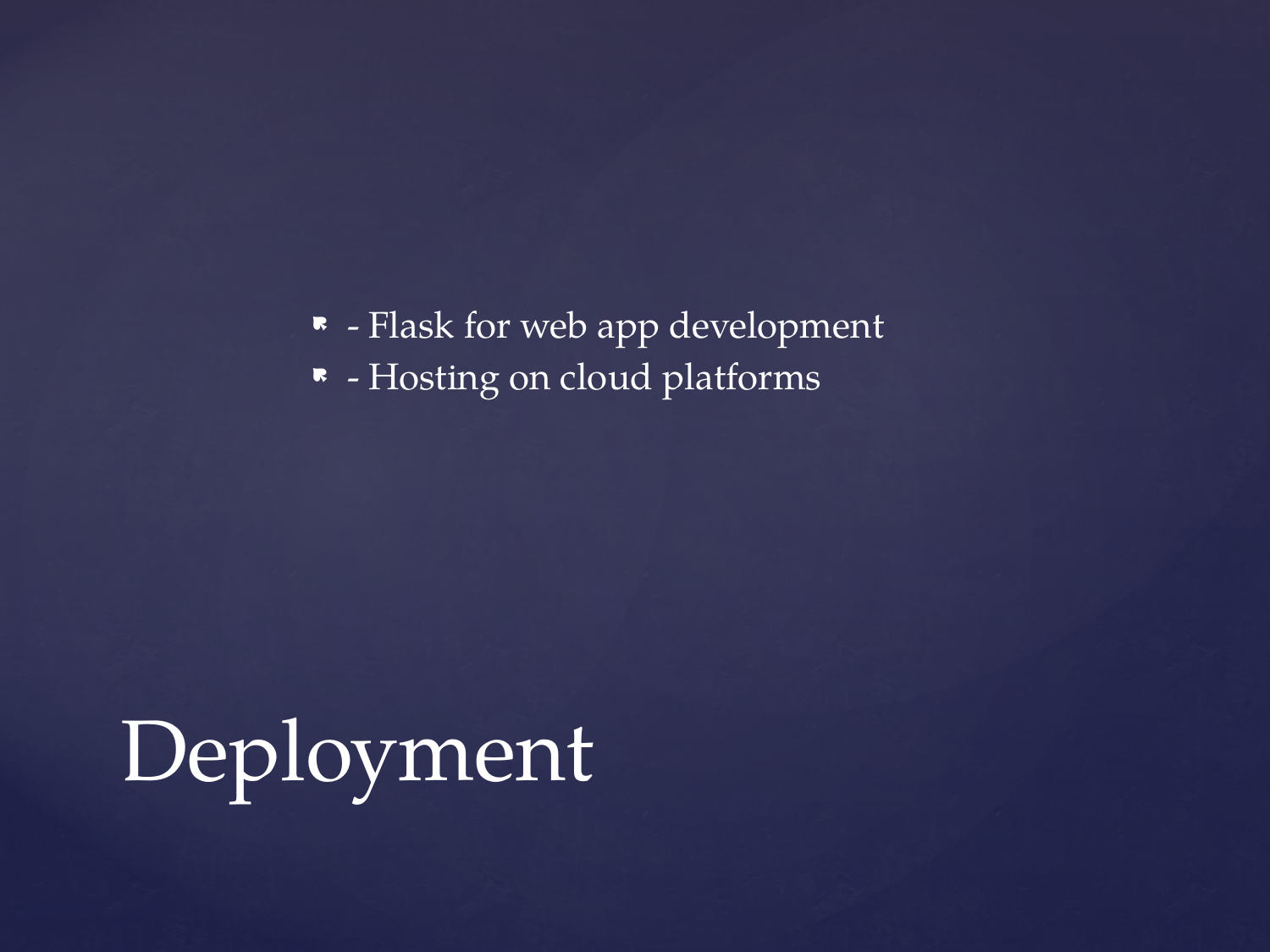

- Flask for web app development
- Hosting on cloud platforms
# Deployment